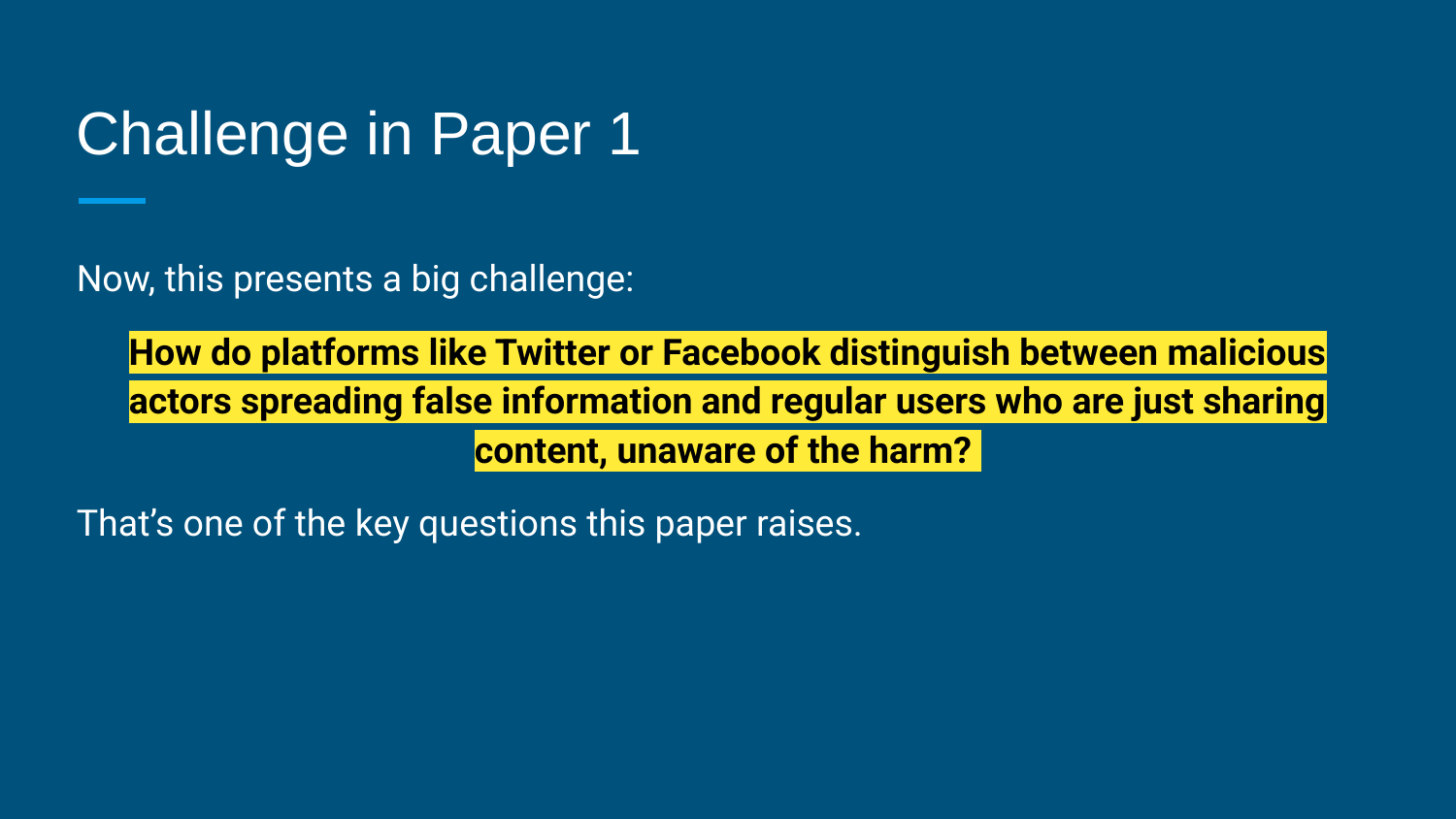

# Challenge in Paper 1
Now, this presents a big challenge:
How do platforms like Twitter or Facebook distinguish between malicious actors spreading false information and regular users who are just sharing content, unaware of the harm?
That’s one of the key questions this paper raises.